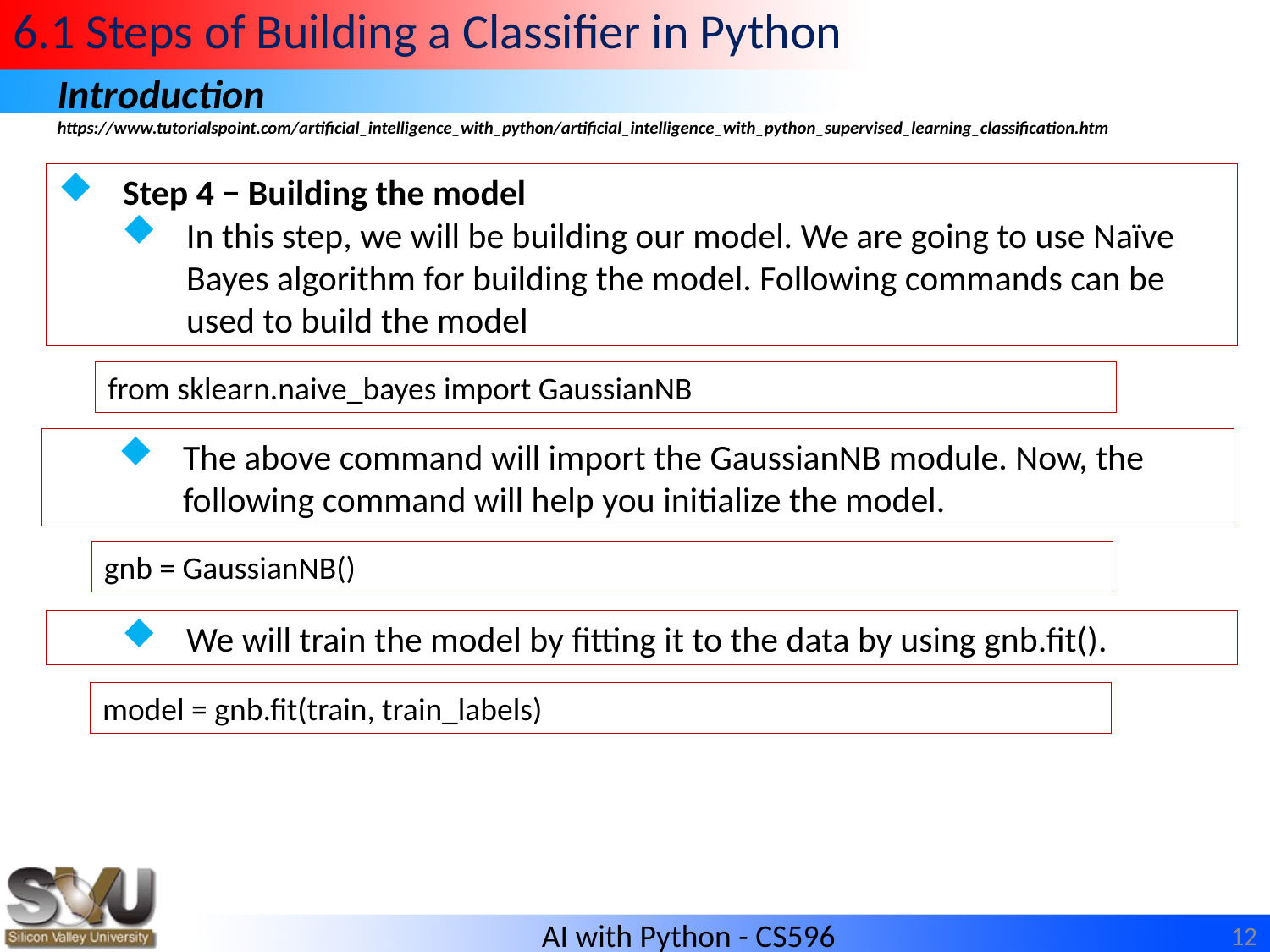

# 6.1 Steps of Building a Classifier in Python
Introduction
https://www.tutorialspoint.com/artificial_intelligence_with_python/artificial_intelligence_with_python_supervised_learning_classification.htm
Step 4 − Building the model
In this step, we will be building our model. We are going to use Naïve Bayes algorithm for building the model. Following commands can be used to build the model
from sklearn.naive_bayes import GaussianNB
The above command will import the GaussianNB module. Now, the following command will help you initialize the model.
gnb = GaussianNB()
We will train the model by fitting it to the data by using gnb.fit().
model = gnb.fit(train, train_labels)
12
AI with Python - CS596